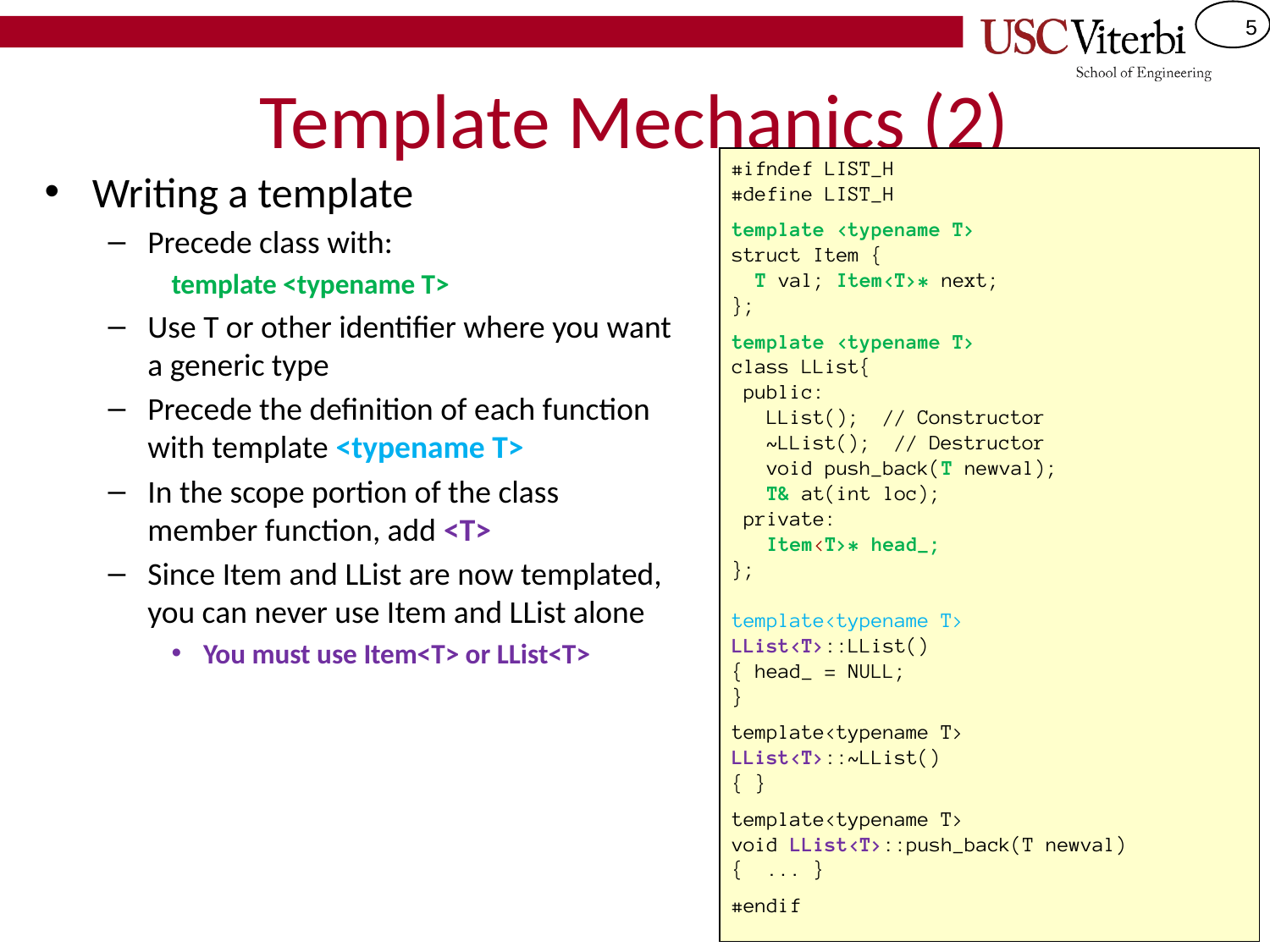

# Template Mechanics (2)
#ifndef LIST_H
#define LIST_H
template <typename T>
struct Item {
  T val; Item<T>* next;
};
template <typename T>
class LList{
 public:
   LList();  // Constructor
   ~LList();  // Destructor
   void push_back(T newval);
   T& at(int loc);
 private:
   Item<T>* head_;
};
template<typename T>
LList<T>::LList()
{ head_ = NULL;
}
template<typename T>
LList<T>::~LList()
{ }
template<typename T>
void LList<T>::push_back(T newval)
{  ... }
#endif
Writing a template
Precede class with:
template <typename T>
Use T or other identifier where you want a generic type
Precede the definition of each function with template <typename T>
In the scope portion of the class member function, add <T>
Since Item and LList are now templated, you can never use Item and LList alone
You must use Item<T> or LList<T>